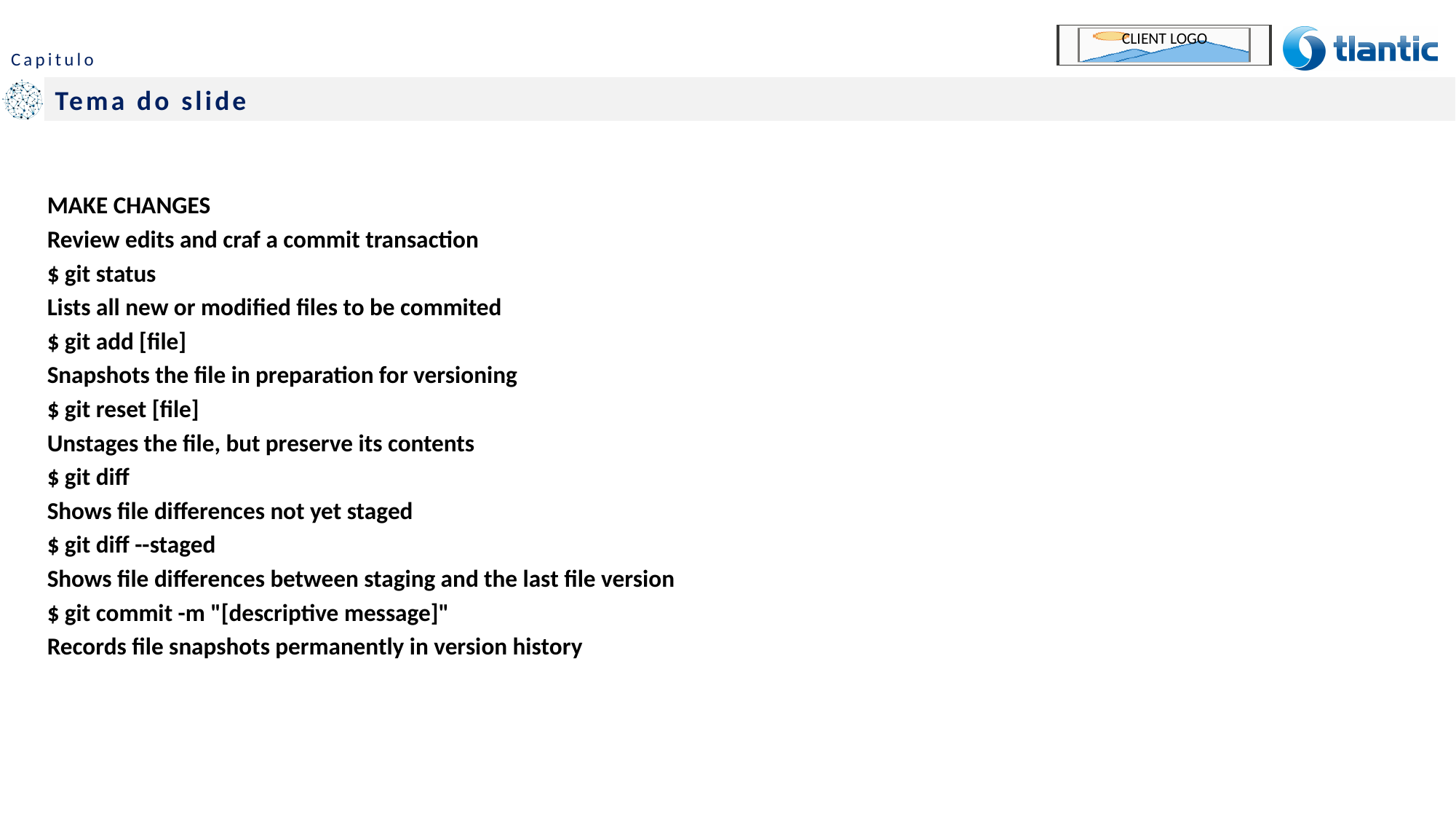

#

MAKE CHANGES
Review edits and craf a commit transaction
$ git status
Lists all new or modified files to be commited
$ git add [file]
Snapshots the file in preparation for versioning
$ git reset [file]
Unstages the file, but preserve its contents
$ git diff
Shows file differences not yet staged
$ git diff --staged
Shows file differences between staging and the last file version
$ git commit -m "[descriptive message]"
Records file snapshots permanently in version history